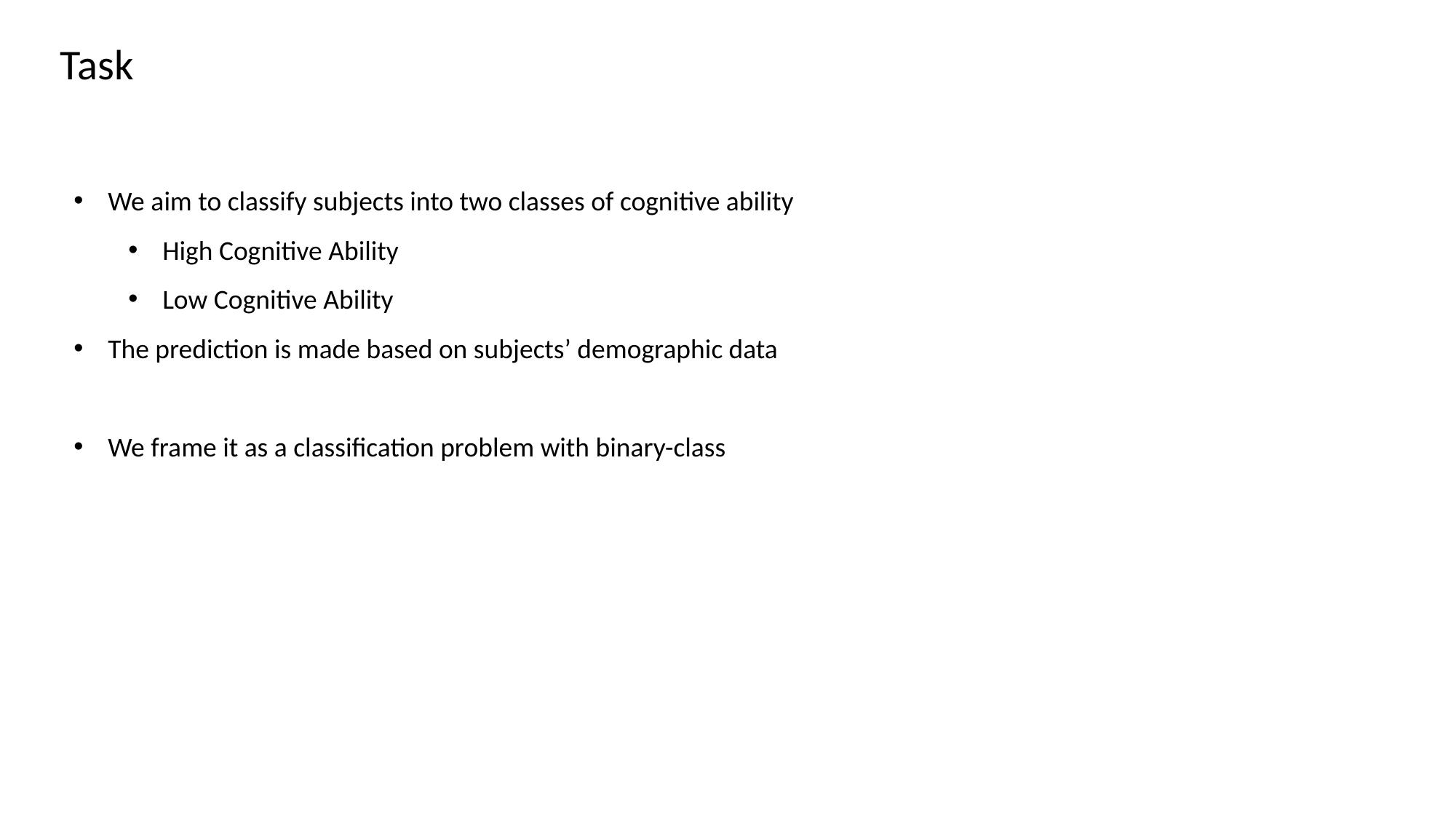

Task
We aim to classify subjects into two classes of cognitive ability
High Cognitive Ability
Low Cognitive Ability
The prediction is made based on subjects’ demographic data

We frame it as a classification problem with binary-class